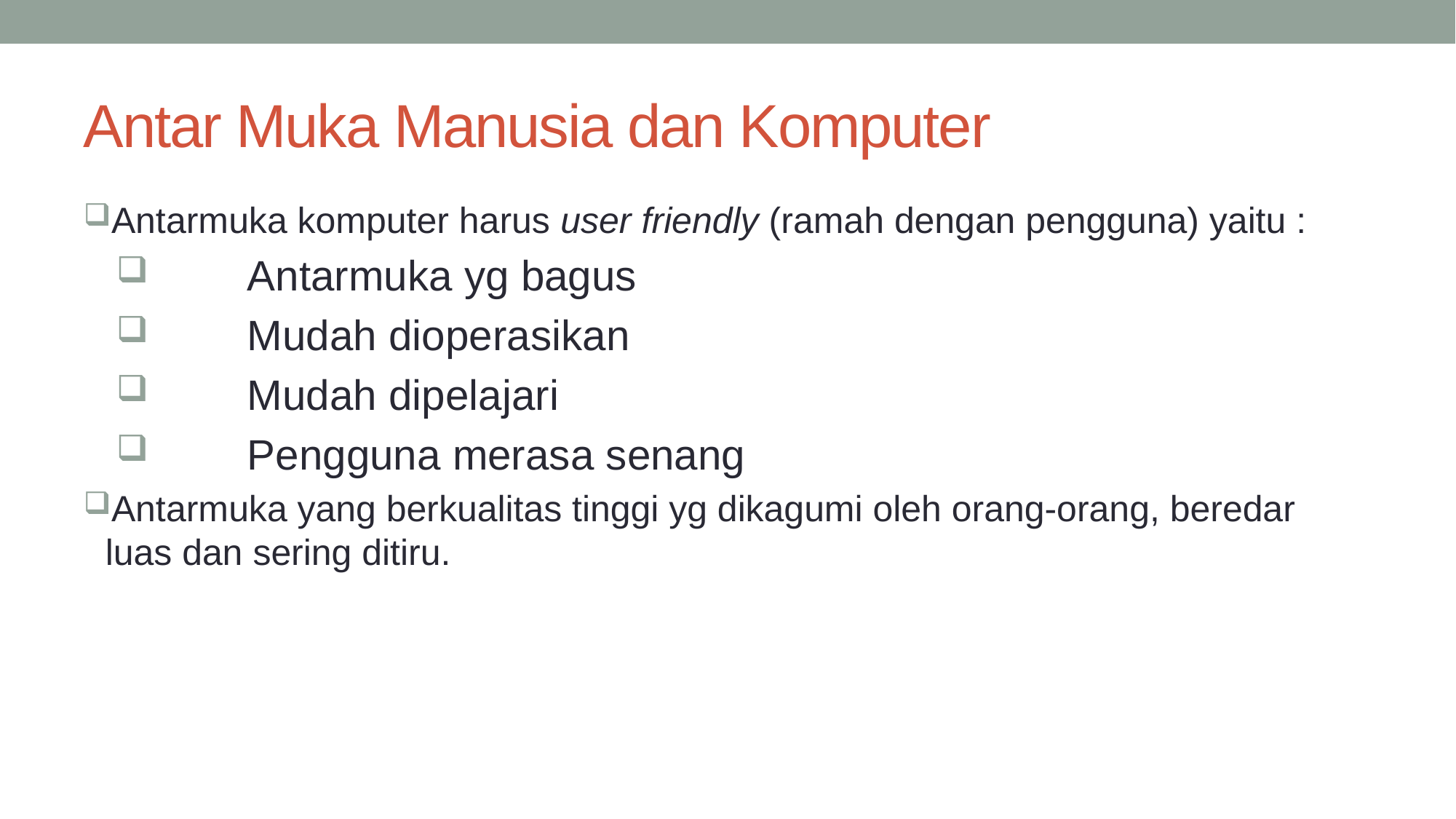

# Antar Muka Manusia dan Komputer
Antarmuka komputer harus user friendly (ramah dengan pengguna) yaitu :
	Antarmuka yg bagus
	Mudah dioperasikan
	Mudah dipelajari
	Pengguna merasa senang
Antarmuka yang berkualitas tinggi yg dikagumi oleh orang-orang, beredar luas dan sering ditiru.